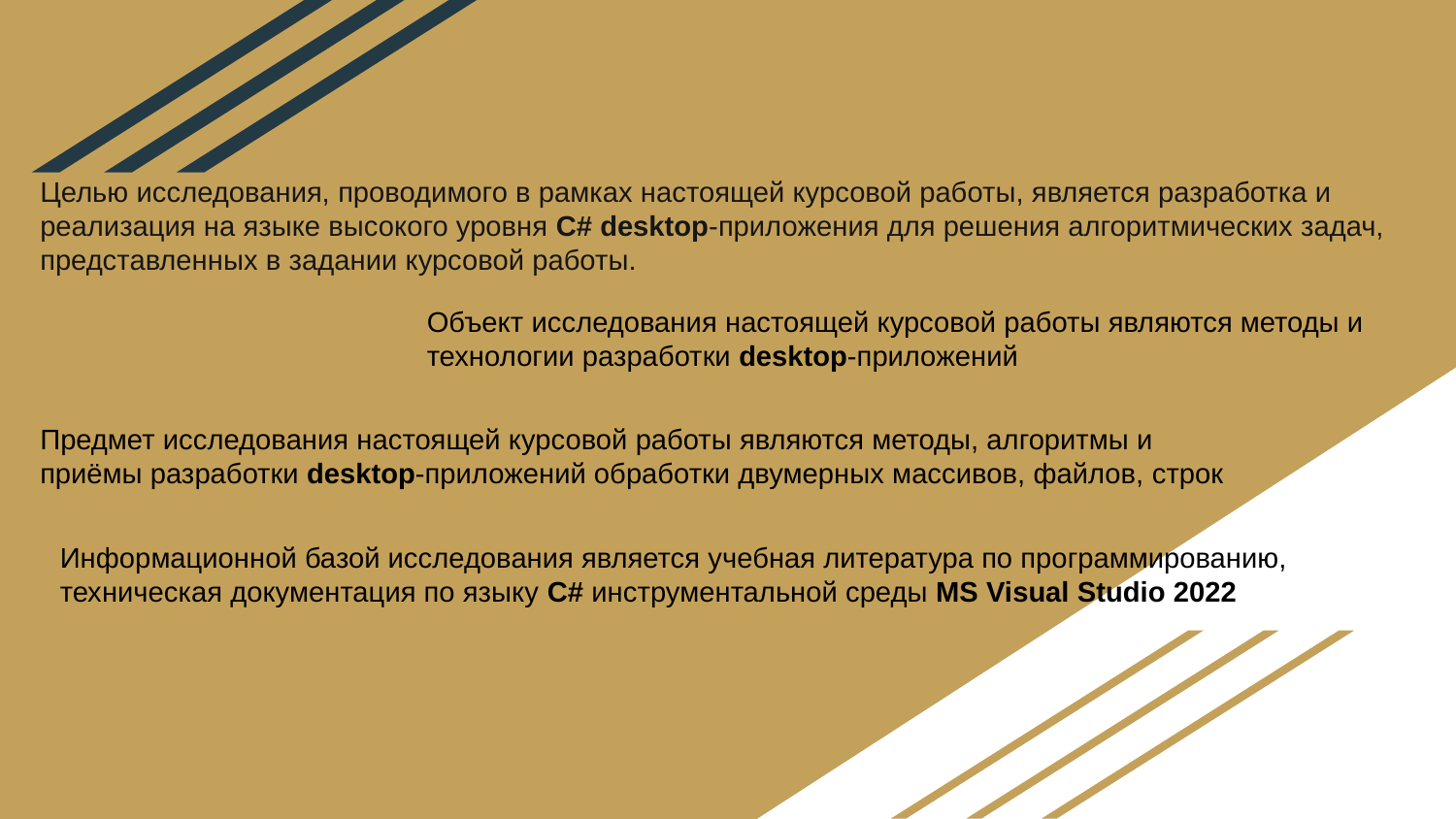

Целью исследования, проводимого в рамках настоящей курсовой работы, является разработка и реализация на языке высокого уровня С# desktop-приложения для решения алгоритмических задач, представленных в задании курсовой работы.
Объект исследования настоящей курсовой работы являются методы и технологии разработки desktop-приложений
Предмет исследования настоящей курсовой работы являются методы, алгоритмы и приёмы разработки desktop-приложений обработки двумерных массивов, файлов, строк
Информационной базой исследования является учебная литература по программированию, техническая документация по языку С# инструментальной среды MS Visual Studio 2022